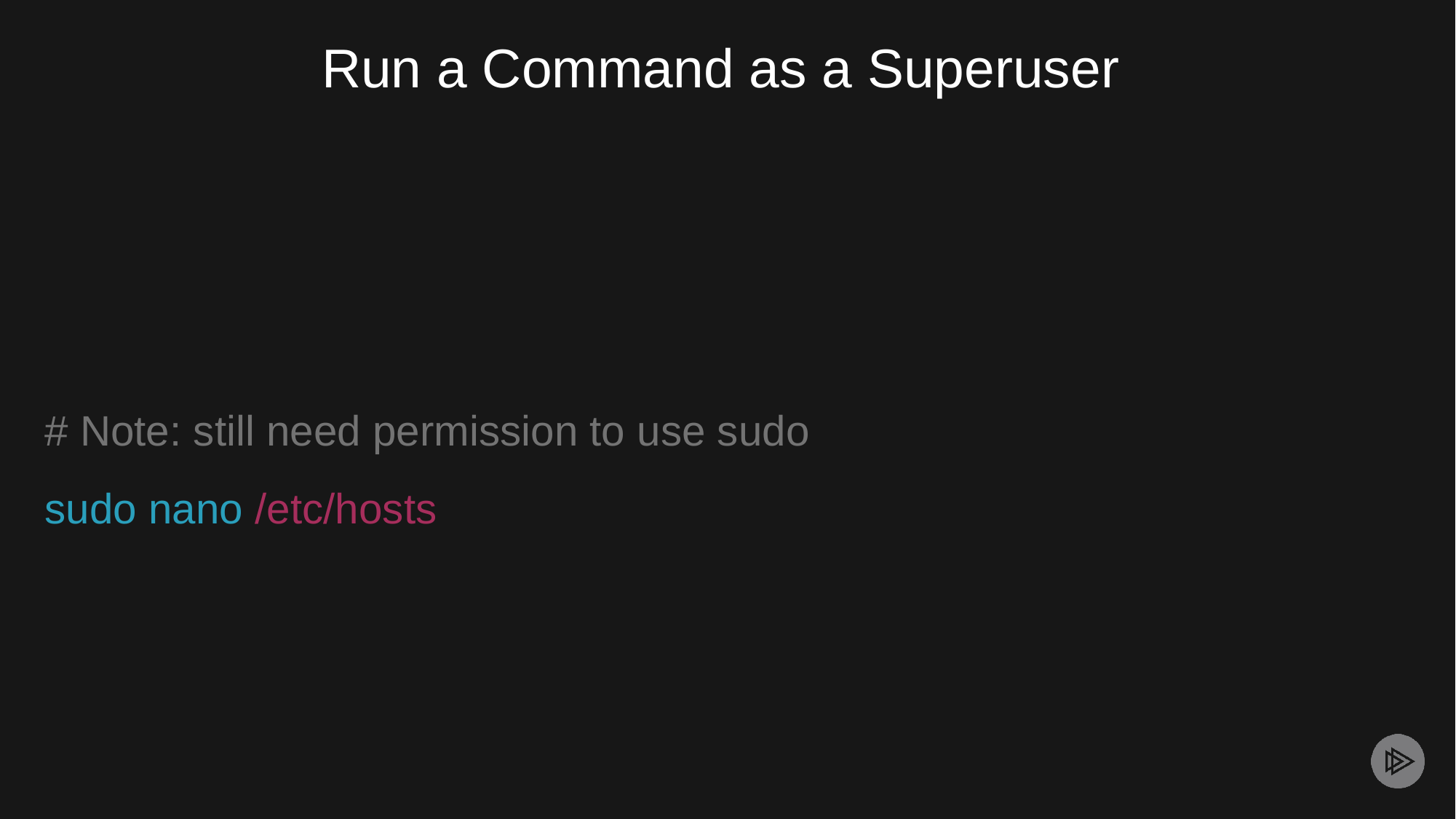

# Run a Command as a Superuser
# Note: still need permission to use sudo
sudo nano /etc/hosts